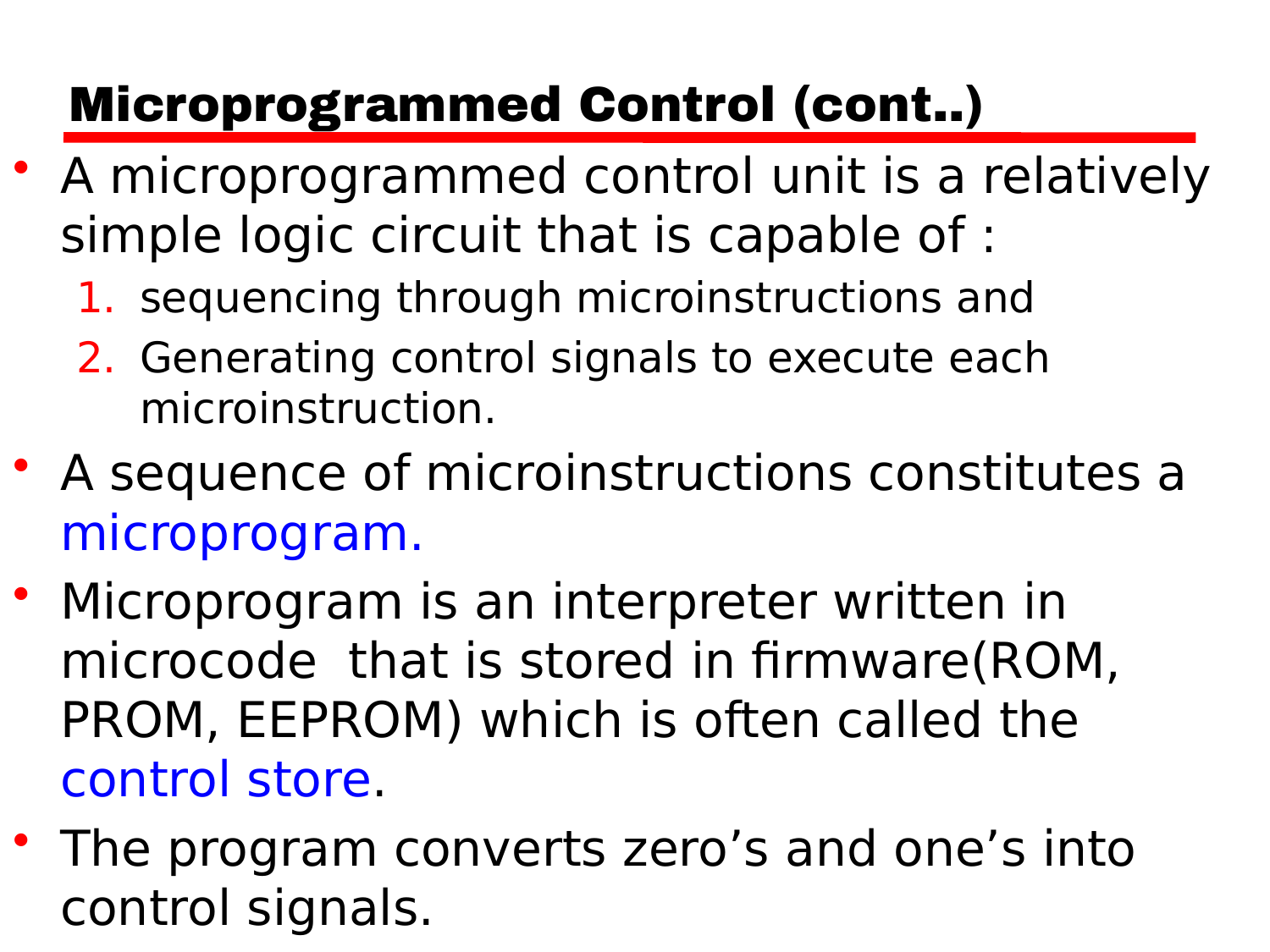

# Microprogrammed Control (cont..)
A microprogrammed control unit is a relatively simple logic circuit that is capable of :
sequencing through microinstructions and
Generating control signals to execute each microinstruction.
A sequence of microinstructions constitutes a microprogram.
Microprogram is an interpreter written in microcode  that is stored in firmware(ROM, PROM, EEPROM) which is often called the control store.
The program converts zero’s and one’s into control signals.